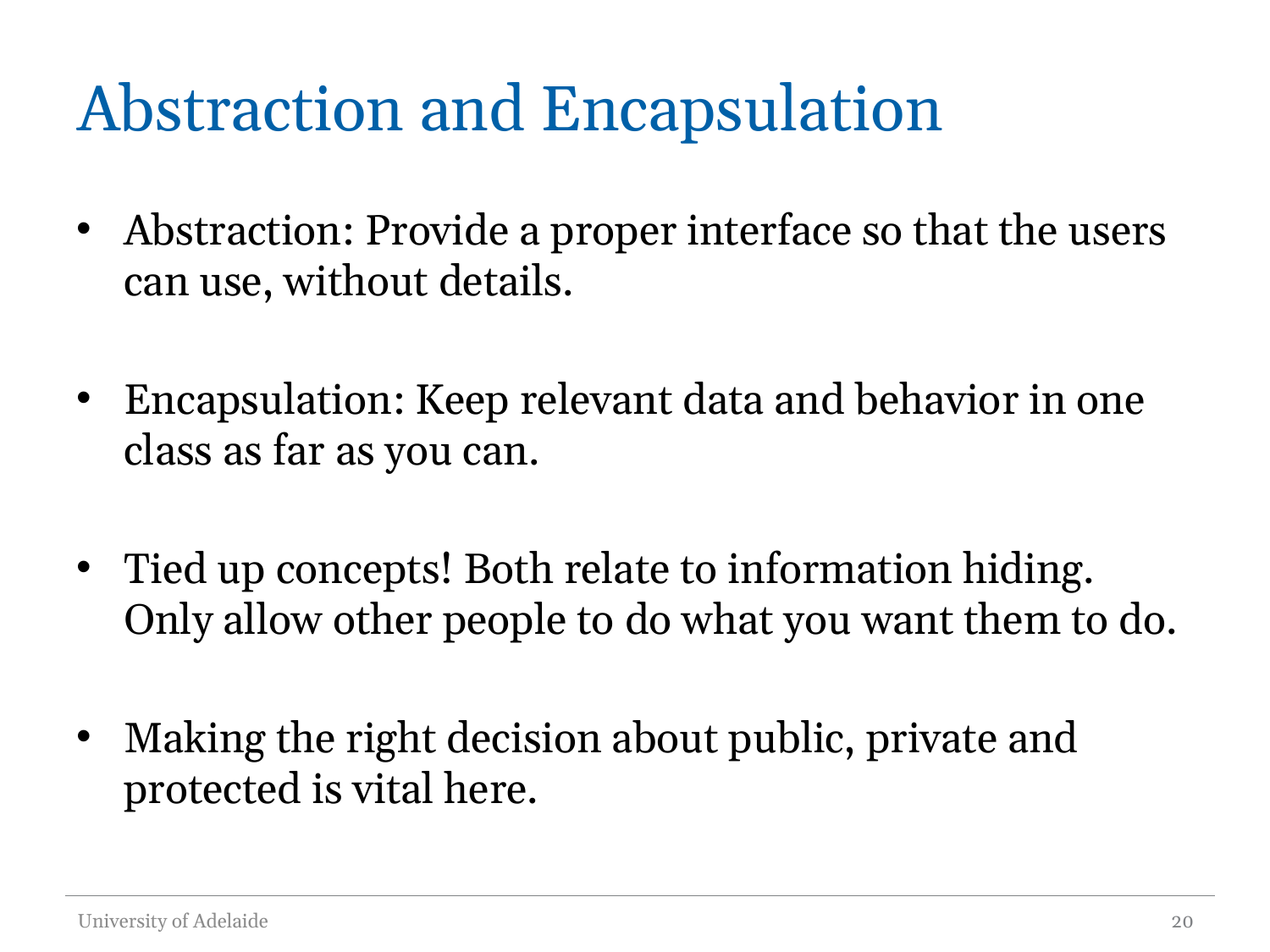

# Abstraction and Encapsulation
Abstraction: Provide a proper interface so that the users can use, without details.

Encapsulation: Keep relevant data and behavior in one class as far as you can.

Tied up concepts! Both relate to information hiding. Only allow other people to do what you want them to do.

Making the right decision about public, private and protected is vital here.

University of Adelaide
20